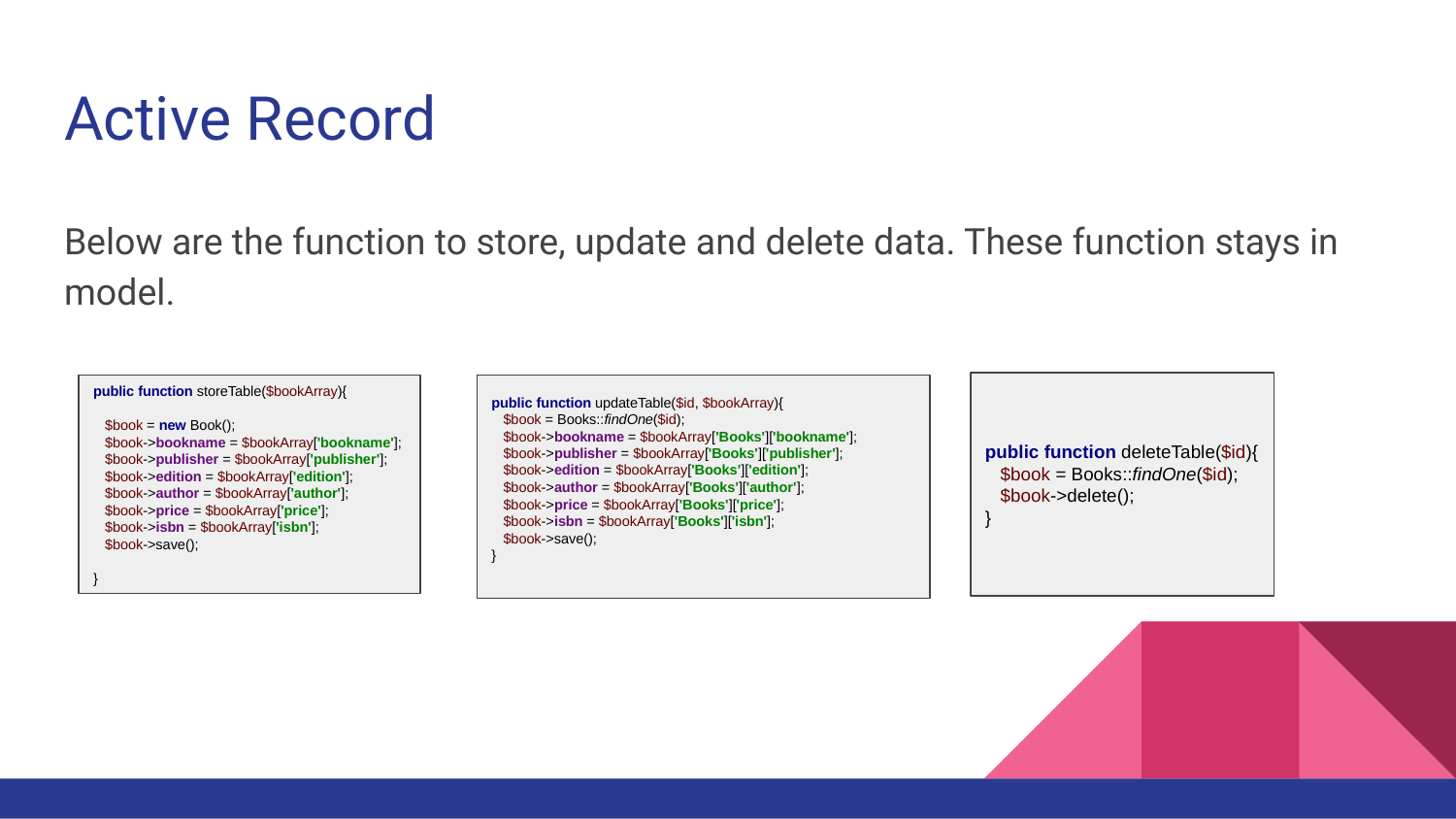

# Active Record
Below are the function to store, update and delete data. These function stays in model.

public function deleteTable($id){
   $book = Books::findOne($id);
   $book->delete();
}
public function storeTable($bookArray){

   $book = new Book();
   $book->bookname = $bookArray['bookname'];
   $book->publisher = $bookArray['publisher'];
   $book->edition = $bookArray['edition'];
   $book->author = $bookArray['author'];
   $book->price = $bookArray['price'];
   $book->isbn = $bookArray['isbn'];
   $book->save();

}
public function updateTable($id, $bookArray){
   $book = Books::findOne($id);
   $book->bookname = $bookArray['Books']['bookname'];
   $book->publisher = $bookArray['Books']['publisher'];
   $book->edition = $bookArray['Books']['edition'];
   $book->author = $bookArray['Books']['author'];
   $book->price = $bookArray['Books']['price'];
   $book->isbn = $bookArray['Books']['isbn'];
   $book->save();
}